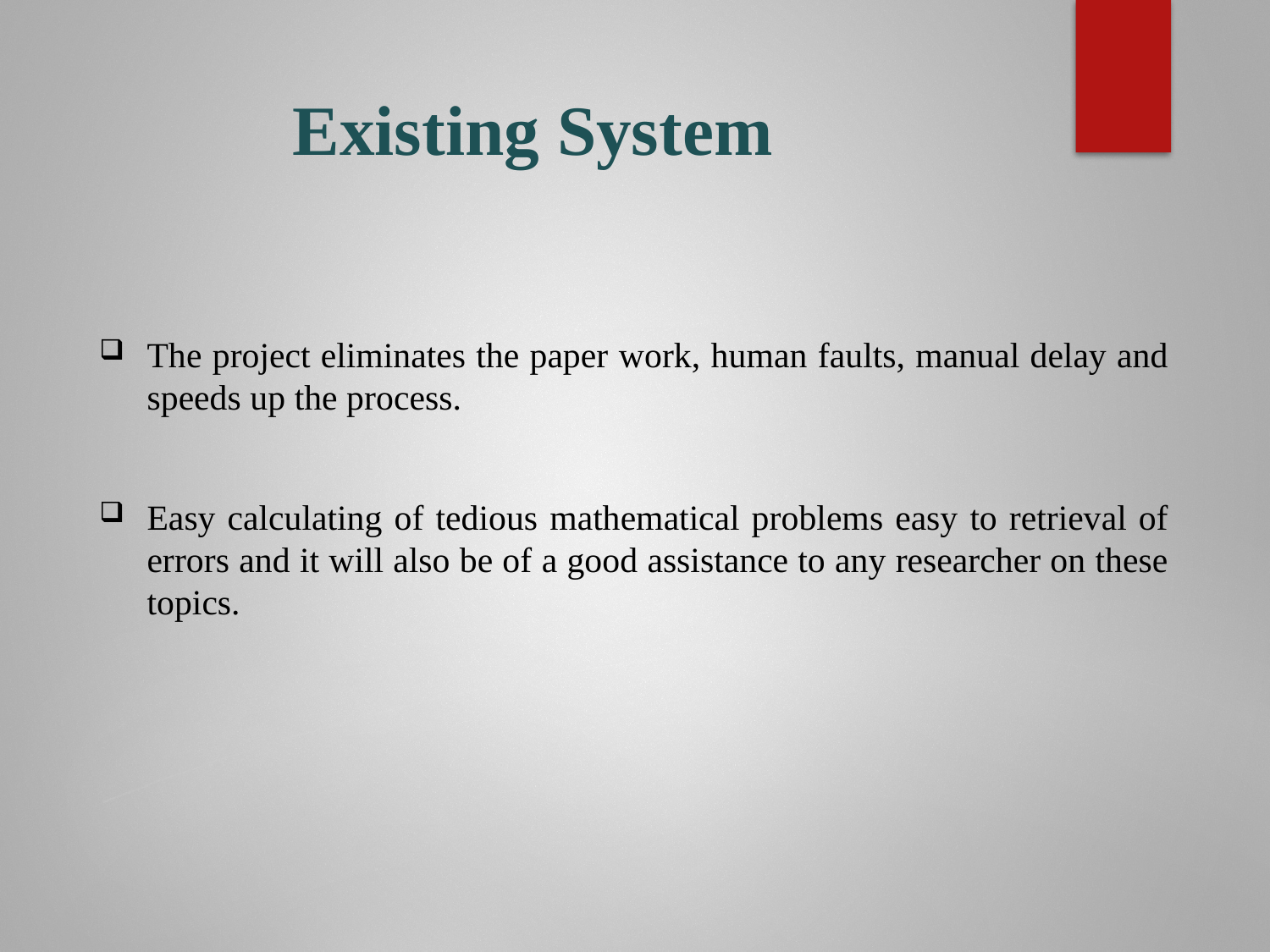

# Existing System
The project eliminates the paper work, human faults, manual delay and speeds up the process.

Easy calculating of tedious mathematical problems easy to retrieval of errors and it will also be of a good assistance to any researcher on these topics.